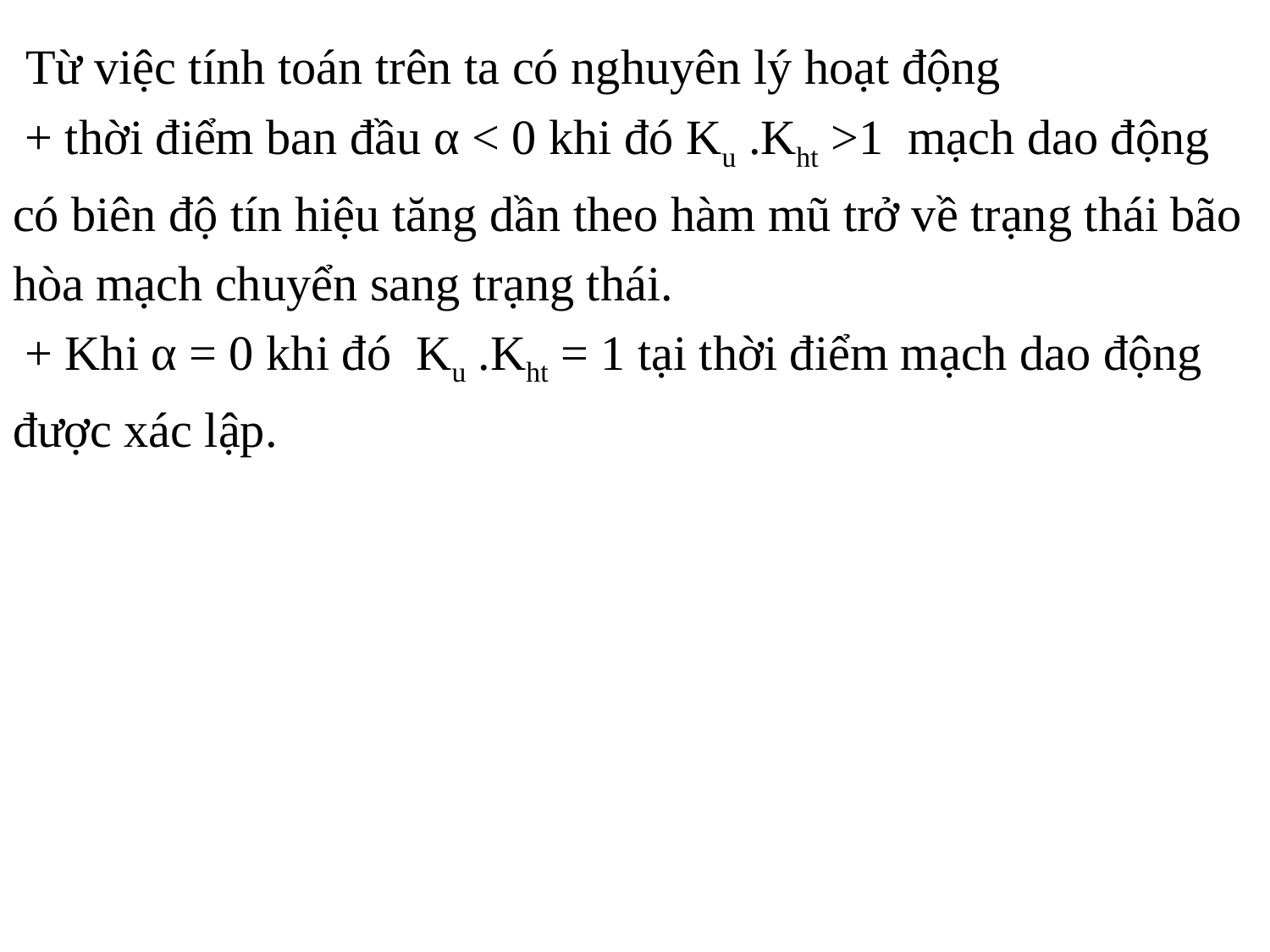

Từ việc tính toán trên ta có nghuyên lý hoạt động
 + thời điểm ban đầu α < 0 khi đó Ku .Kht >1  mạch dao động
có biên độ tín hiệu tăng dần theo hàm mũ trở về trạng thái bão
hòa mạch chuyển sang trạng thái.
 + Khi α = 0 khi đó  Ku .Kht = 1 tại thời điểm mạch dao động
được xác lập.